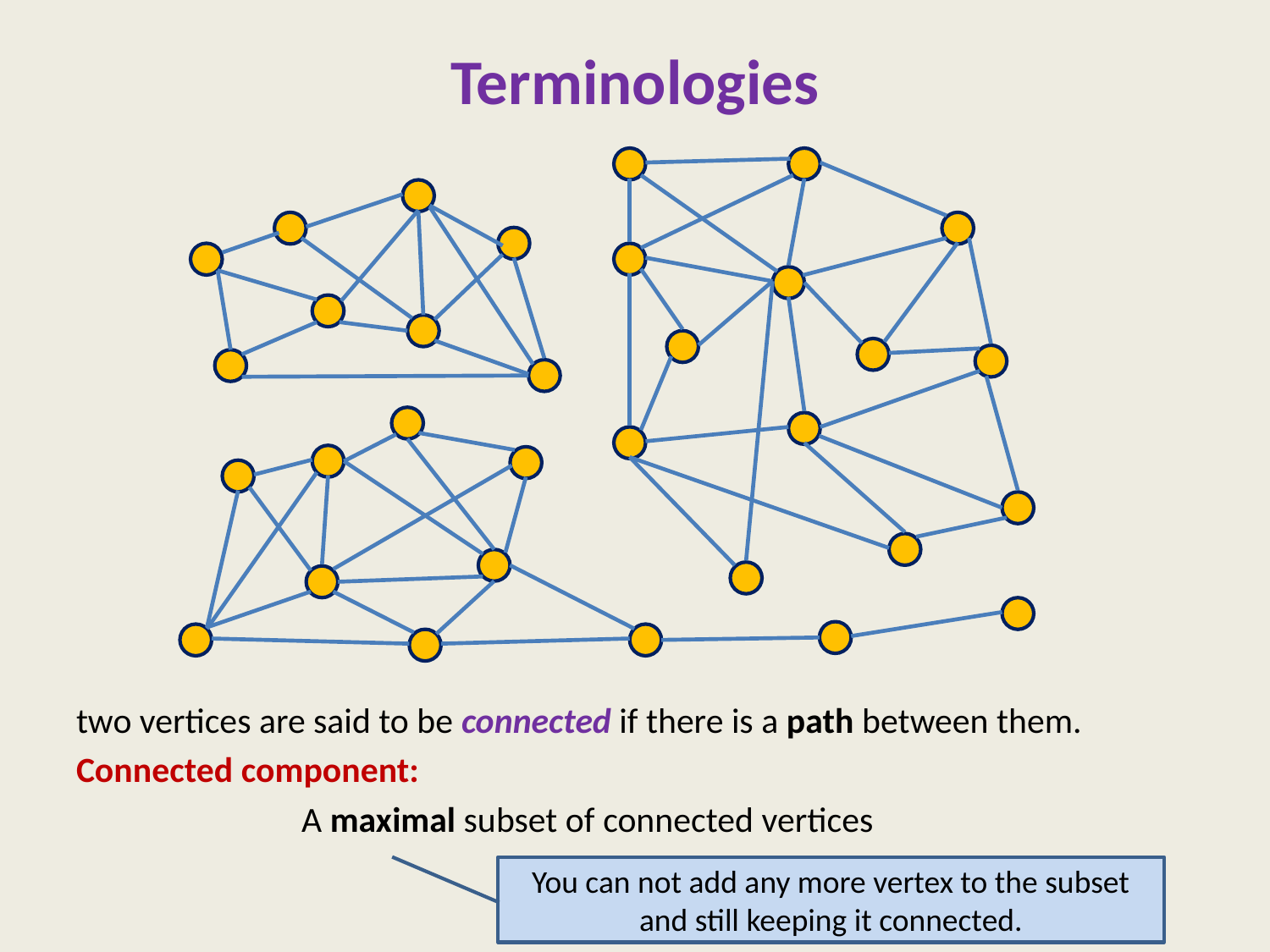

# Terminologies

two vertices are said to be connected if there is a path between them.
Connected component:
                            A maximal subset of connected vertices
You can not add any more vertex to the subset and still keeping it connected.